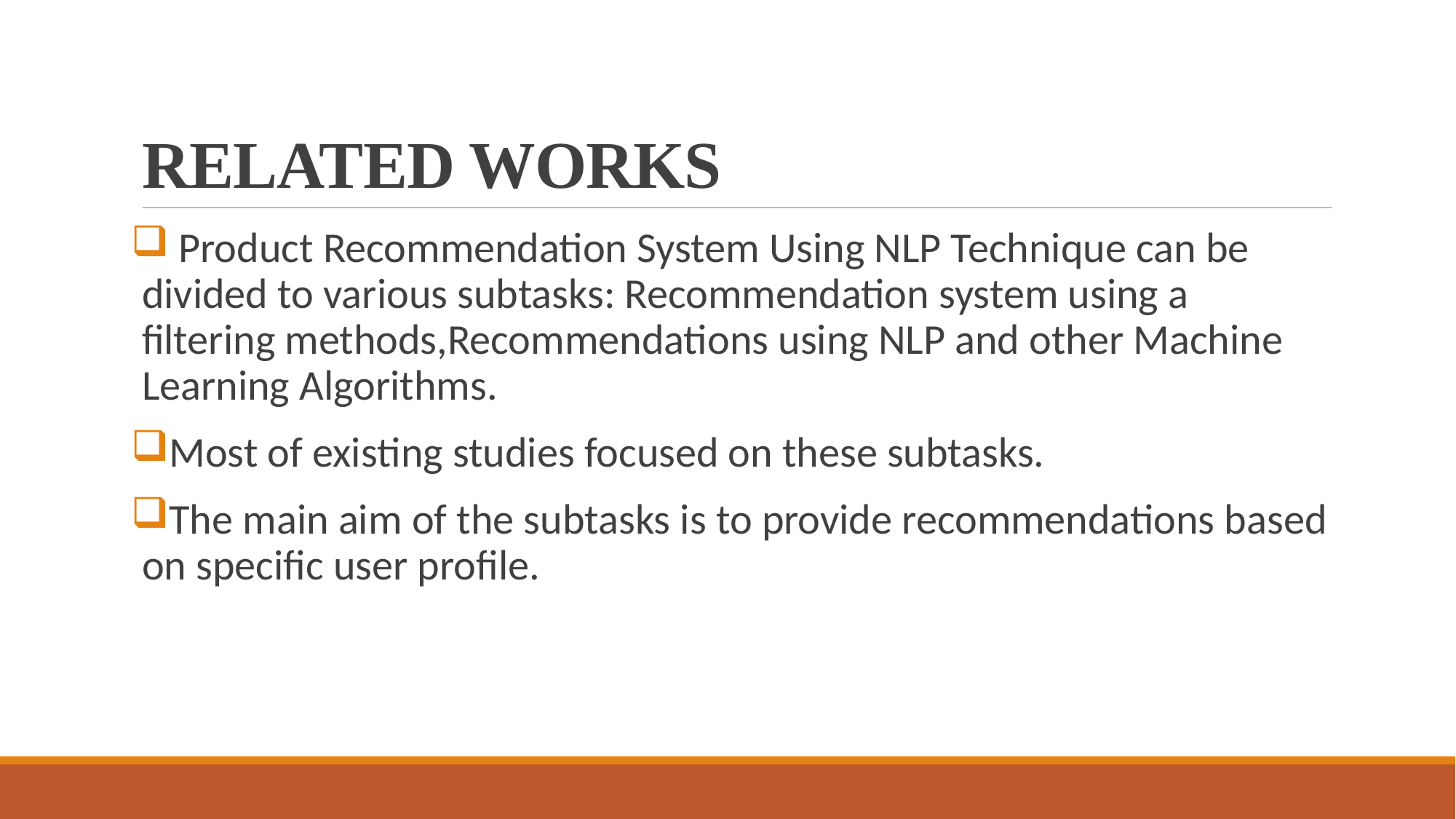

# RELATED WORKS
 Product Recommendation System Using NLP Technique can be divided to various subtasks: Recommendation system using a filtering methods,Recommendations using NLP and other Machine Learning Algorithms.
Most of existing studies focused on these subtasks.
The main aim of the subtasks is to provide recommendations based on specific user profile.